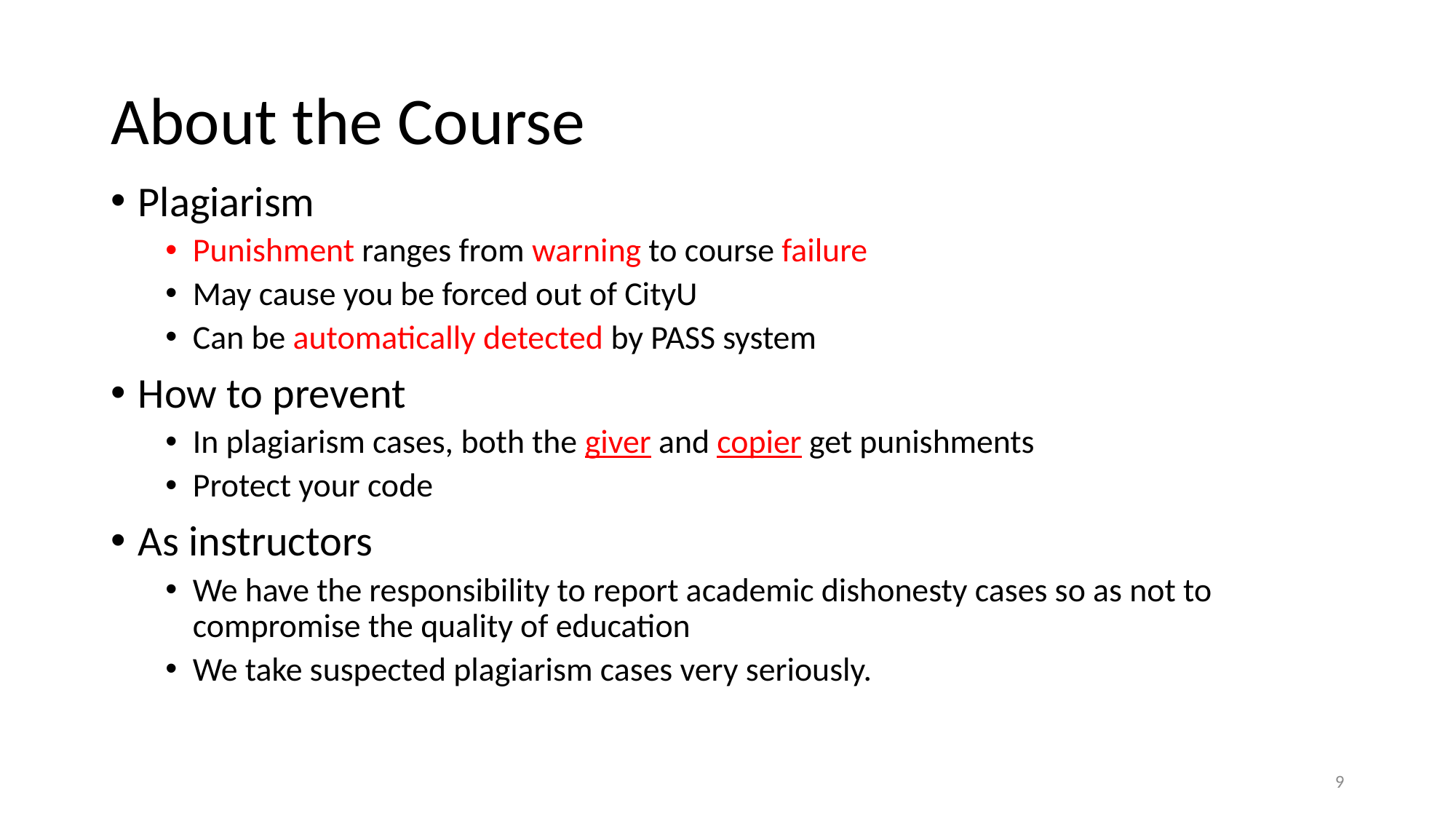

# About the Course
Plagiarism
Punishment ranges from warning to course failure
May cause you be forced out of CityU
Can be automatically detected by PASS system
How to prevent
In plagiarism cases, both the giver and copier get punishments
Protect your code
As instructors
We have the responsibility to report academic dishonesty cases so as not to compromise the quality of education
We take suspected plagiarism cases very seriously.

9